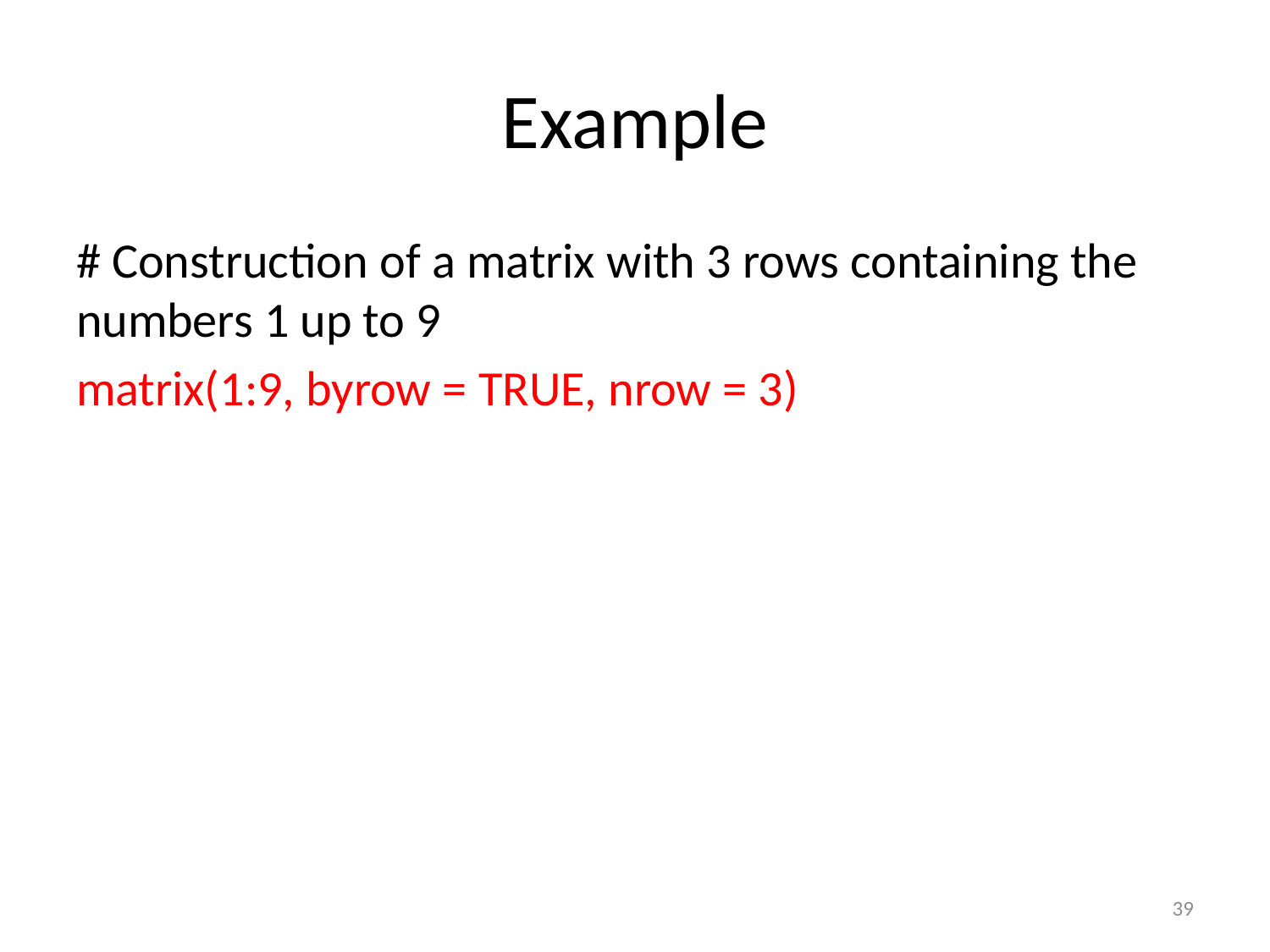

# Example
# Construction of a matrix with 3 rows containing the numbers 1 up to 9
matrix(1:9, byrow = TRUE, nrow = 3)
39